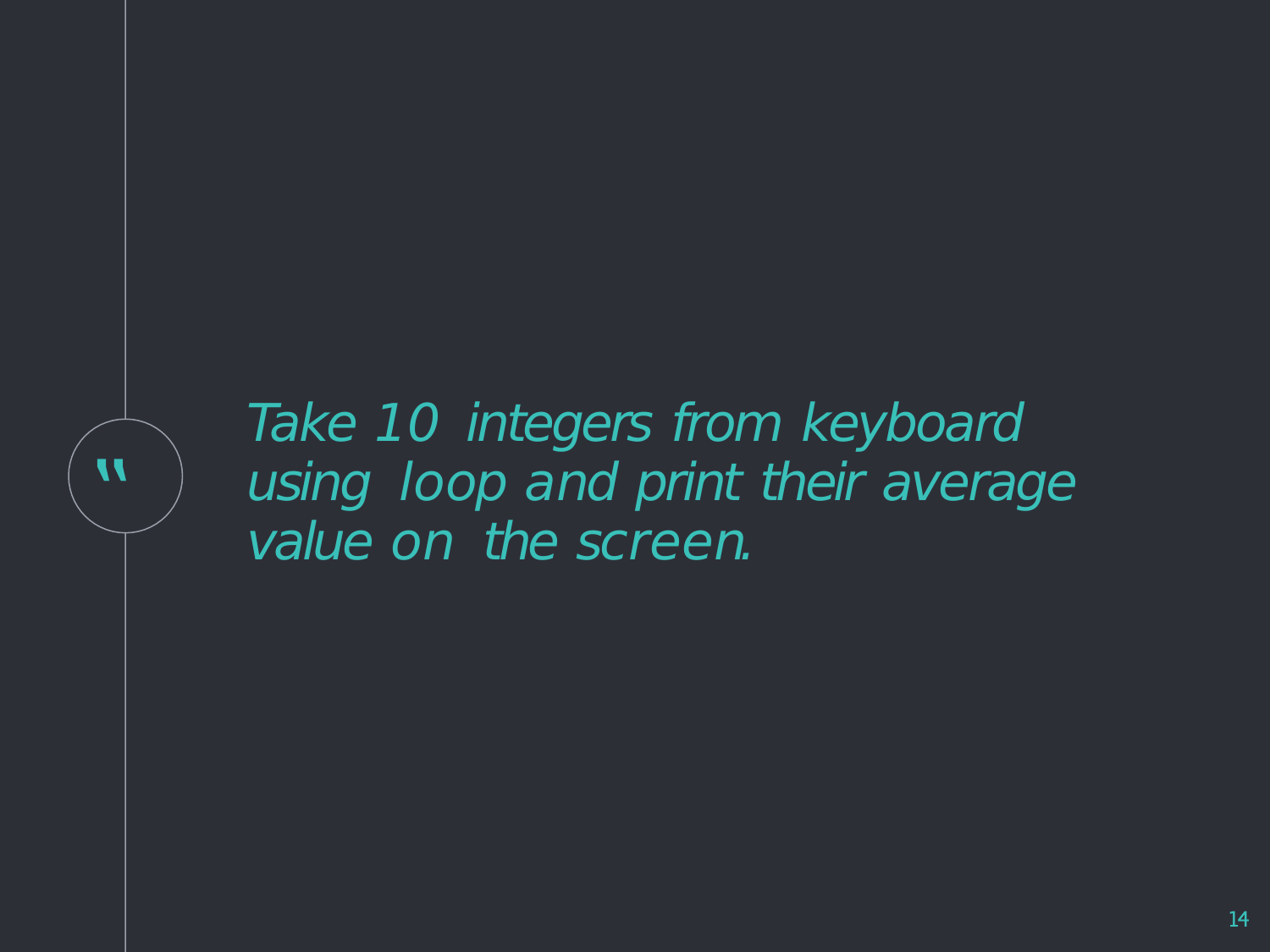

# Take 10 integers from keyboard using  loop and print their average value on  the screen.

“
14